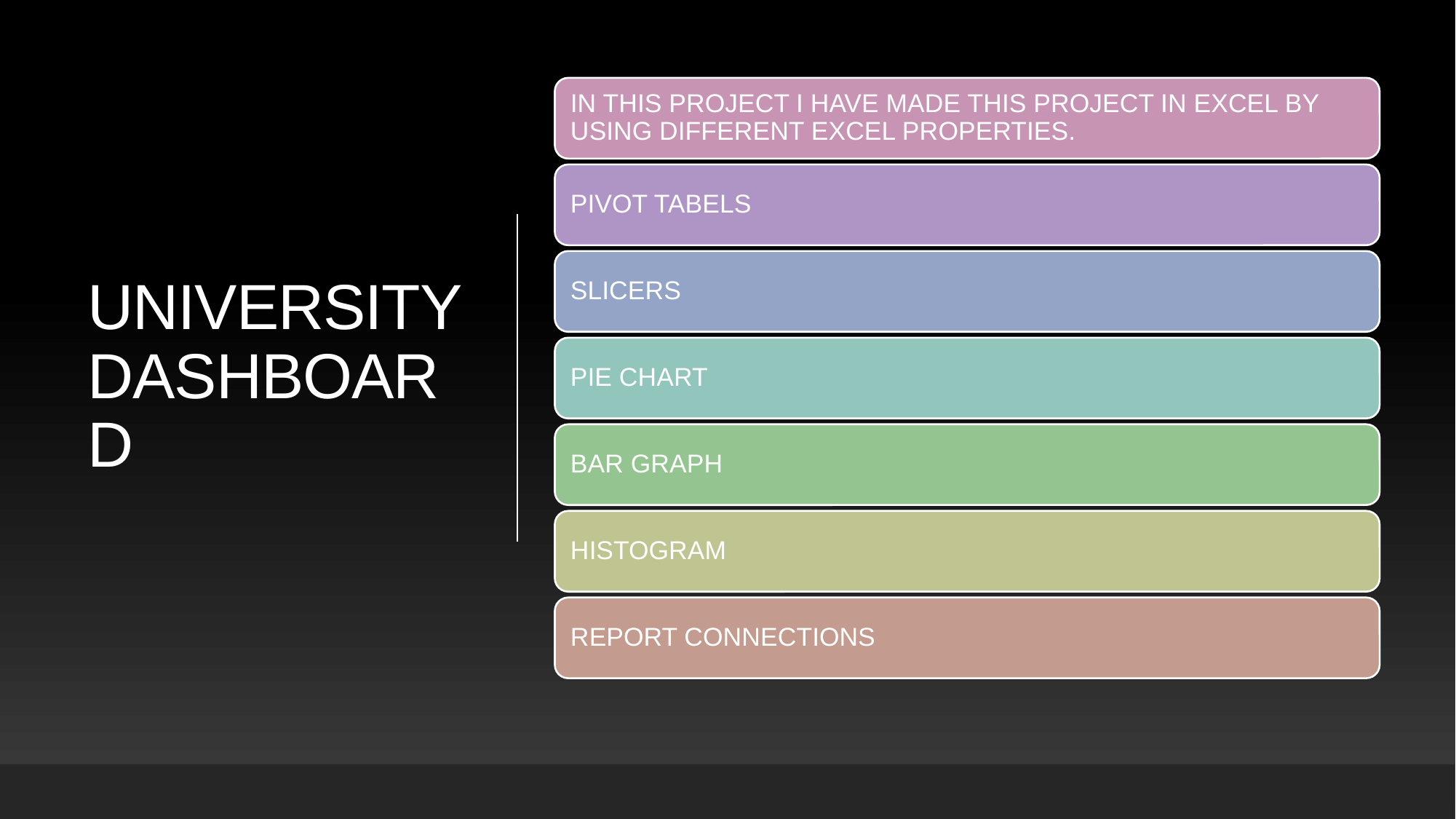

# UNIVERSITY DASHBOARD
IN THIS PROJECT I HAVE MADE THIS PROJECT IN EXCEL BY USING DIFFERENT EXCEL PROPERTIES.
PIVOT TABELS
SLICERS
PIE CHART
BAR GRAPH
HISTOGRAM
REPORT CONNECTIONS